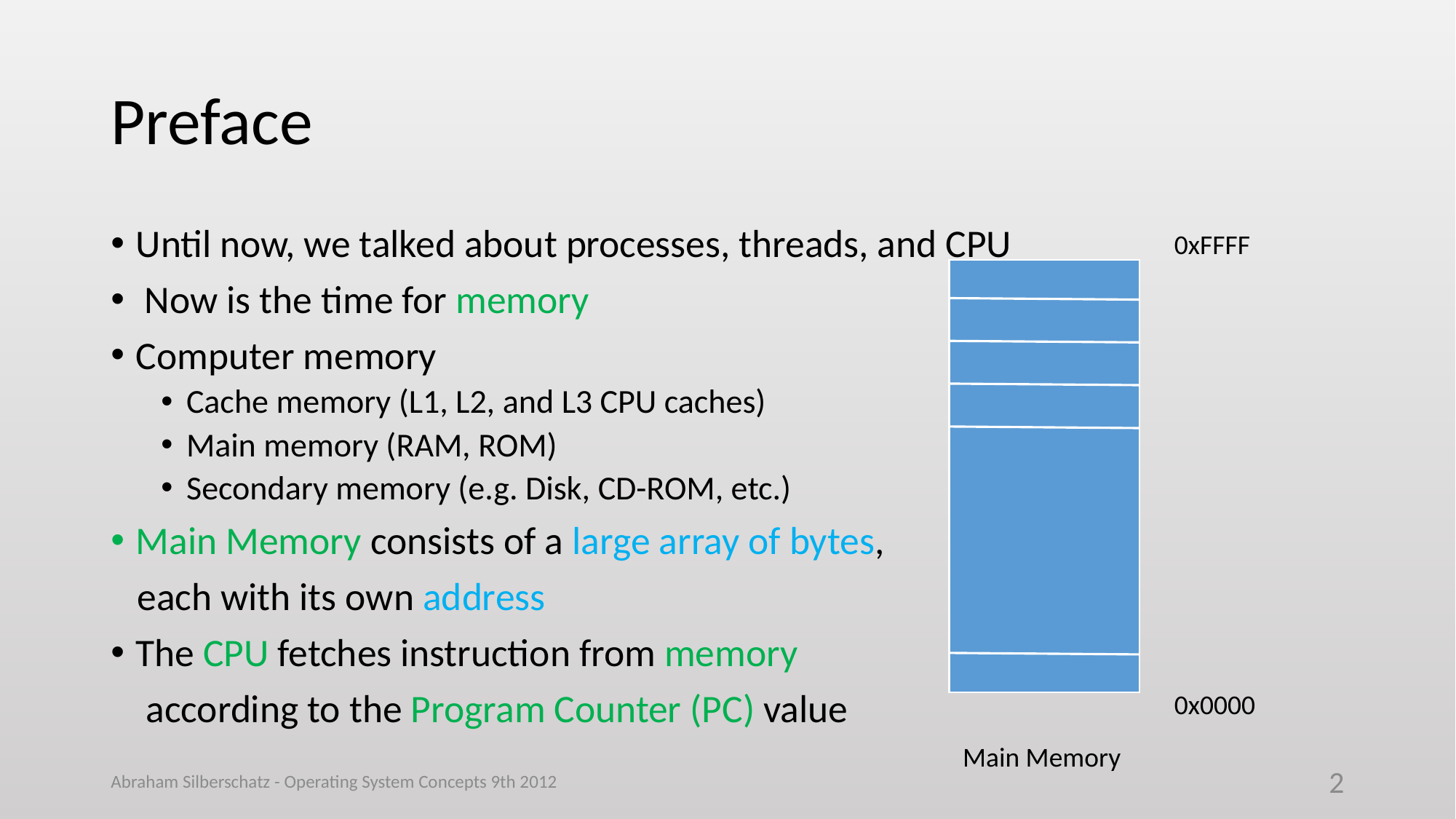

# Preface
Until now, we talked about processes, threads, and CPU
 Now is the time for memory
Computer memory
Cache memory (L1, L2, and L3 CPU caches)
Main memory (RAM, ROM)
Secondary memory (e.g. Disk, CD-ROM, etc.)
Main Memory consists of a large array of bytes,
   each with its own address
The CPU fetches instruction from memory
    according to the Program Counter (PC) value
0xFFFF

0x0000
Main Memory
Abraham Silberschatz - Operating System Concepts 9th 2012
2